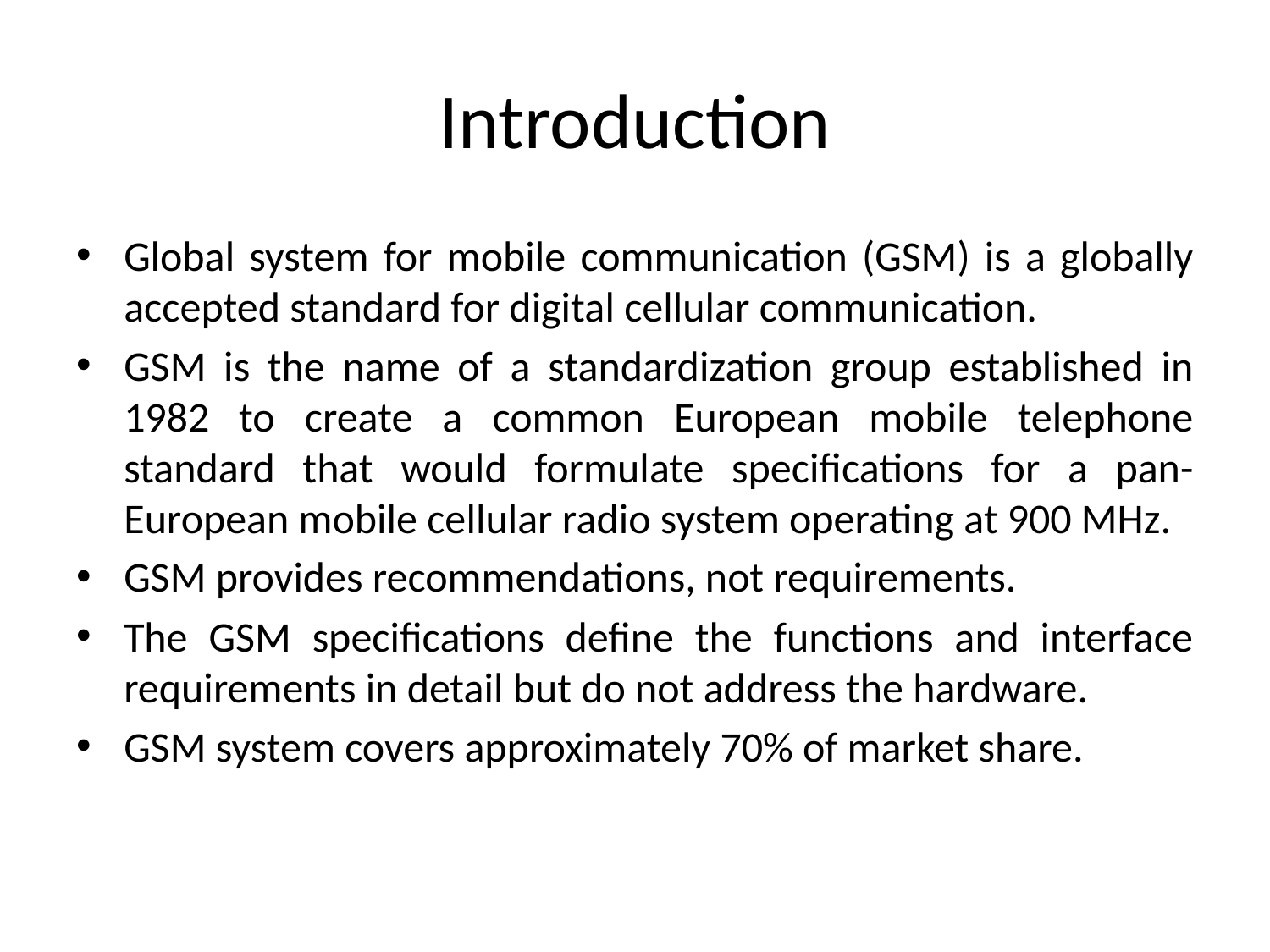

# Introduction
Global system for mobile communication (GSM) is a globally accepted standard for digital cellular communication.
GSM is the name of a standardization group established in 1982 to create a common European mobile telephone standard that would formulate specifications for a pan-European mobile cellular radio system operating at 900 MHz.
GSM provides recommendations, not requirements.
The GSM specifications define the functions and interface requirements in detail but do not address the hardware.
GSM system covers approximately 70% of market share.